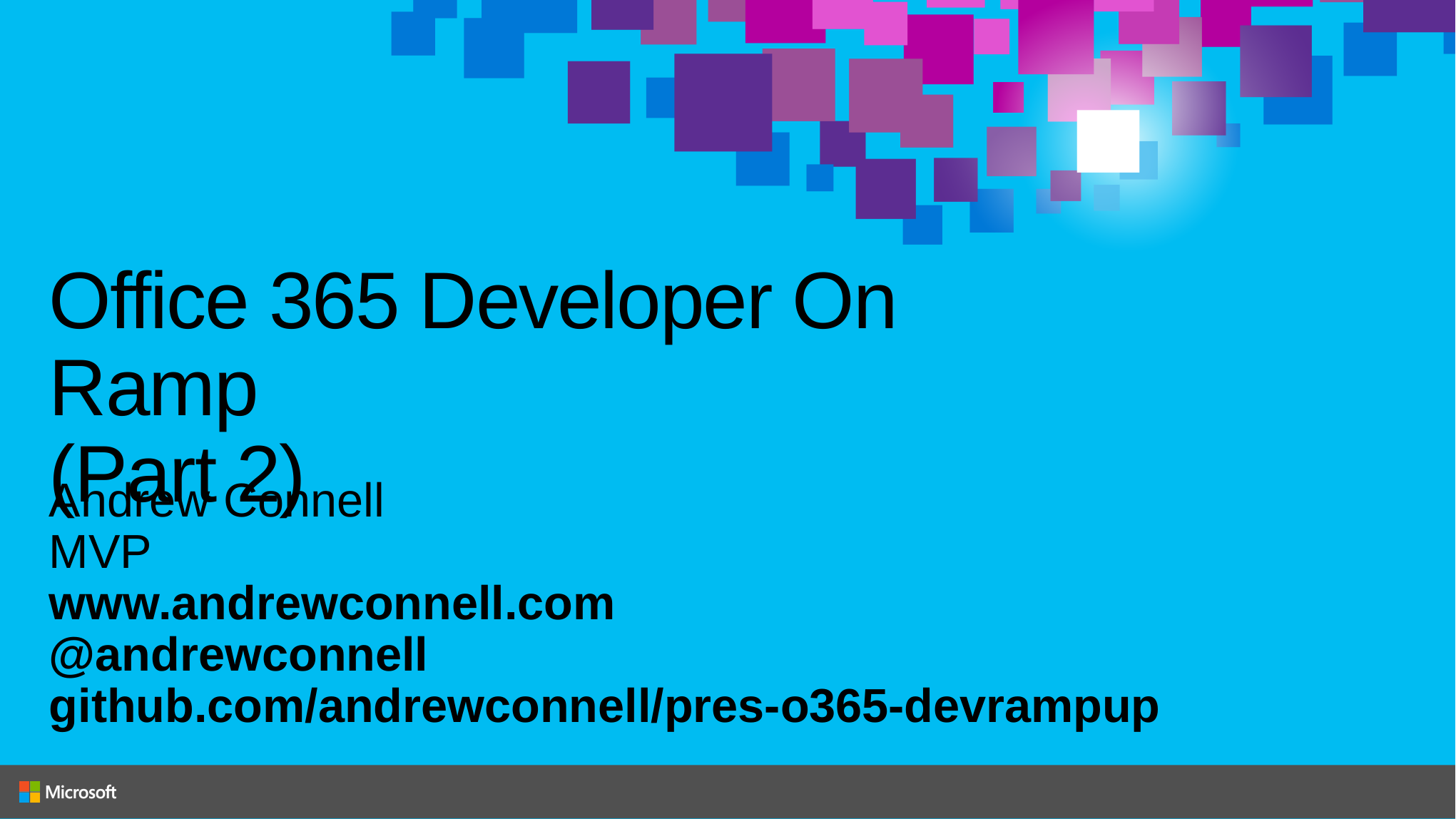

# Office 365 Developer On Ramp (Part 2)
Andrew Connell
MVP
www.andrewconnell.com
@andrewconnell
github.com/andrewconnell/pres-o365-devrampup